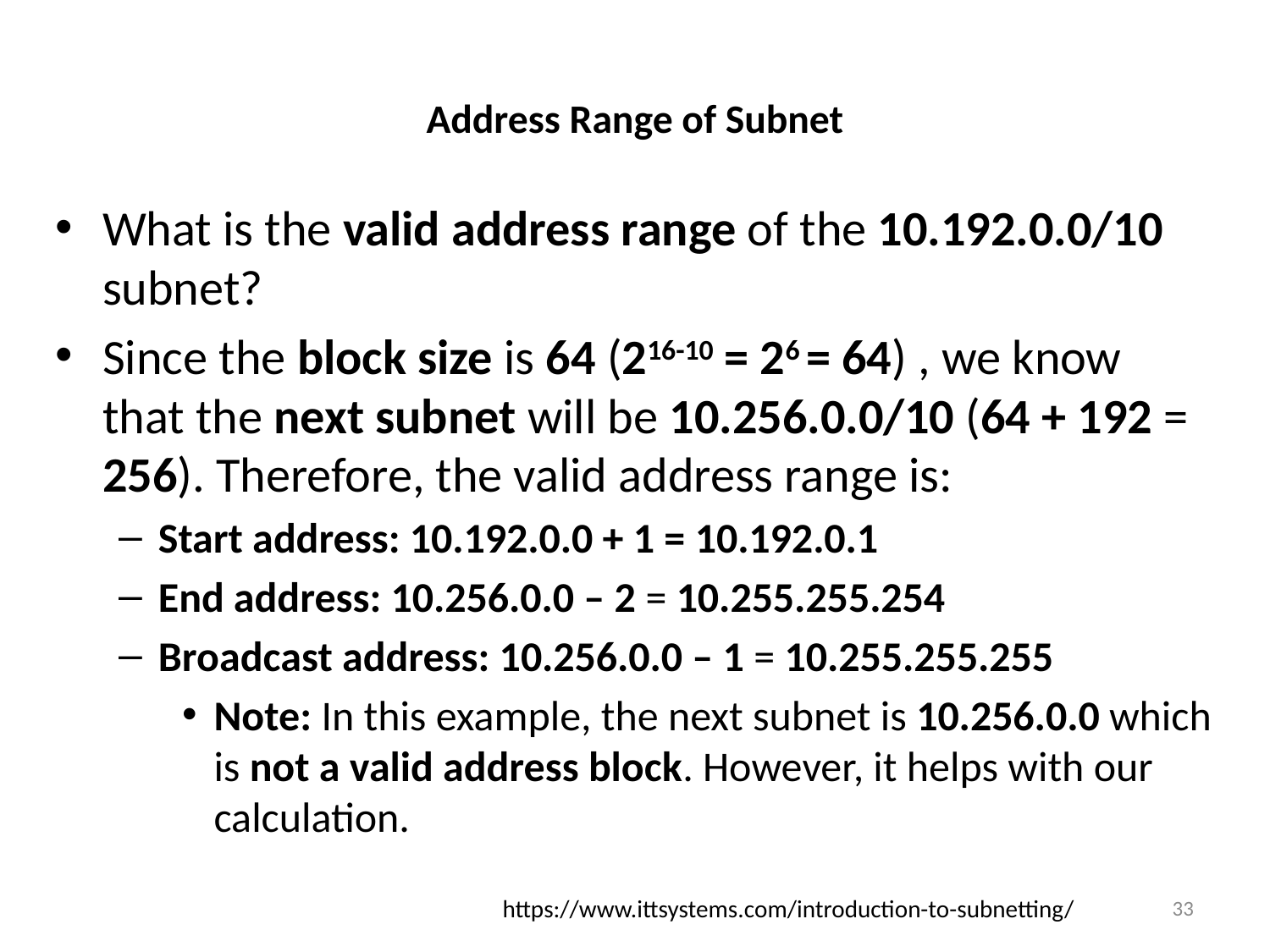

# Address Range of Subnet
What is the valid address range of the 10.192.0.0/10 subnet?
Since the block size is 64 (216-10 = 26 = 64) , we know that the next subnet will be 10.256.0.0/10 (64 + 192 = 256). Therefore, the valid address range is:
Start address: 10.192.0.0 + 1 = 10.192.0.1
End address: 10.256.0.0 – 2 = 10.255.255.254
Broadcast address: 10.256.0.0 – 1 = 10.255.255.255
Note: In this example, the next subnet is 10.256.0.0 which is not a valid address block. However, it helps with our calculation.
https://www.ittsystems.com/introduction-to-subnetting/
33